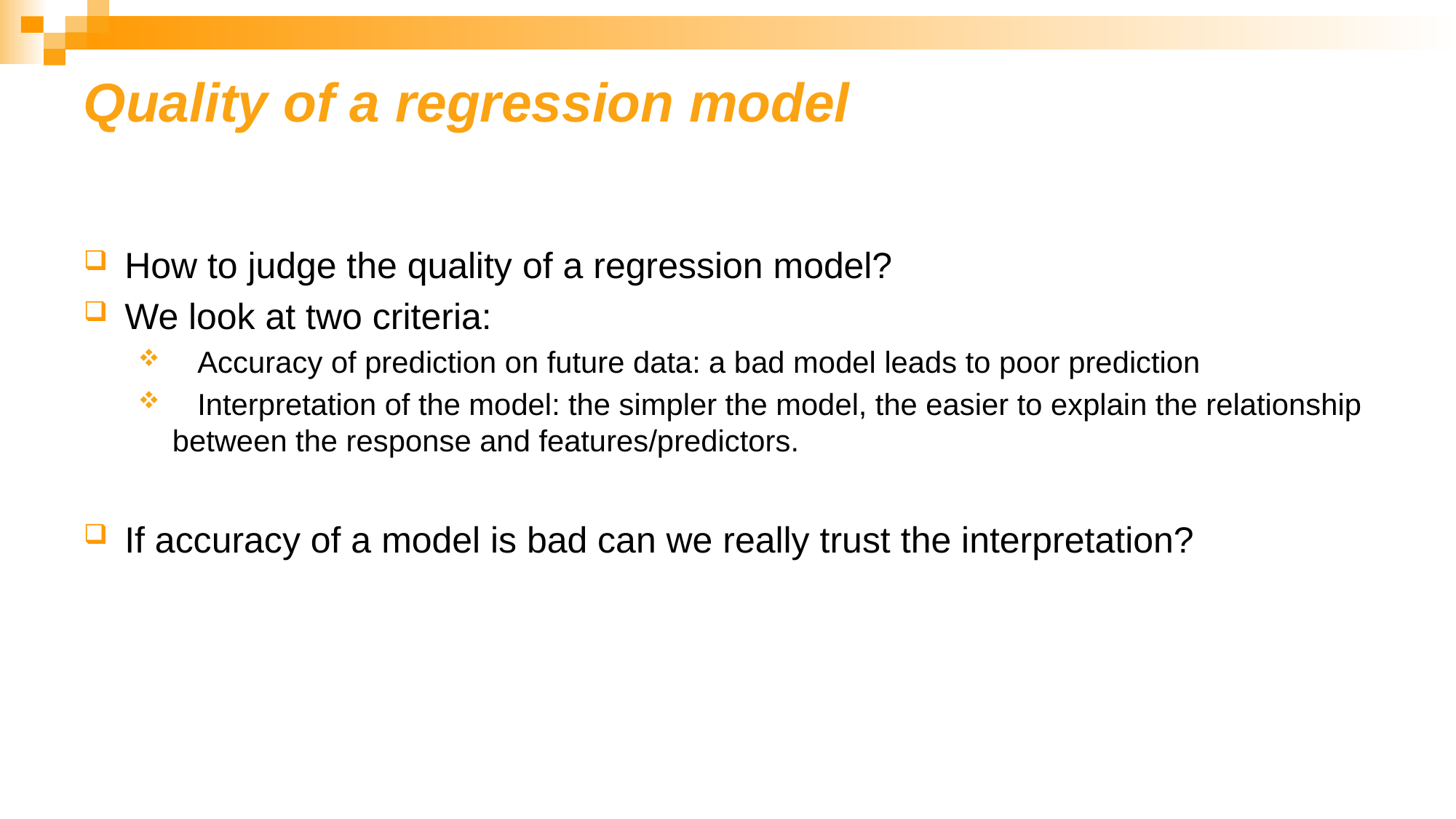

# Quality of a regression model
How to judge the quality of a regression model?
We look at two criteria:
   Accuracy of prediction on future data: a bad model leads to poor prediction
   Interpretation of the model: the simpler the model, the easier to explain the relationship between the response and features/predictors.

If accuracy of a model is bad can we really trust the interpretation?